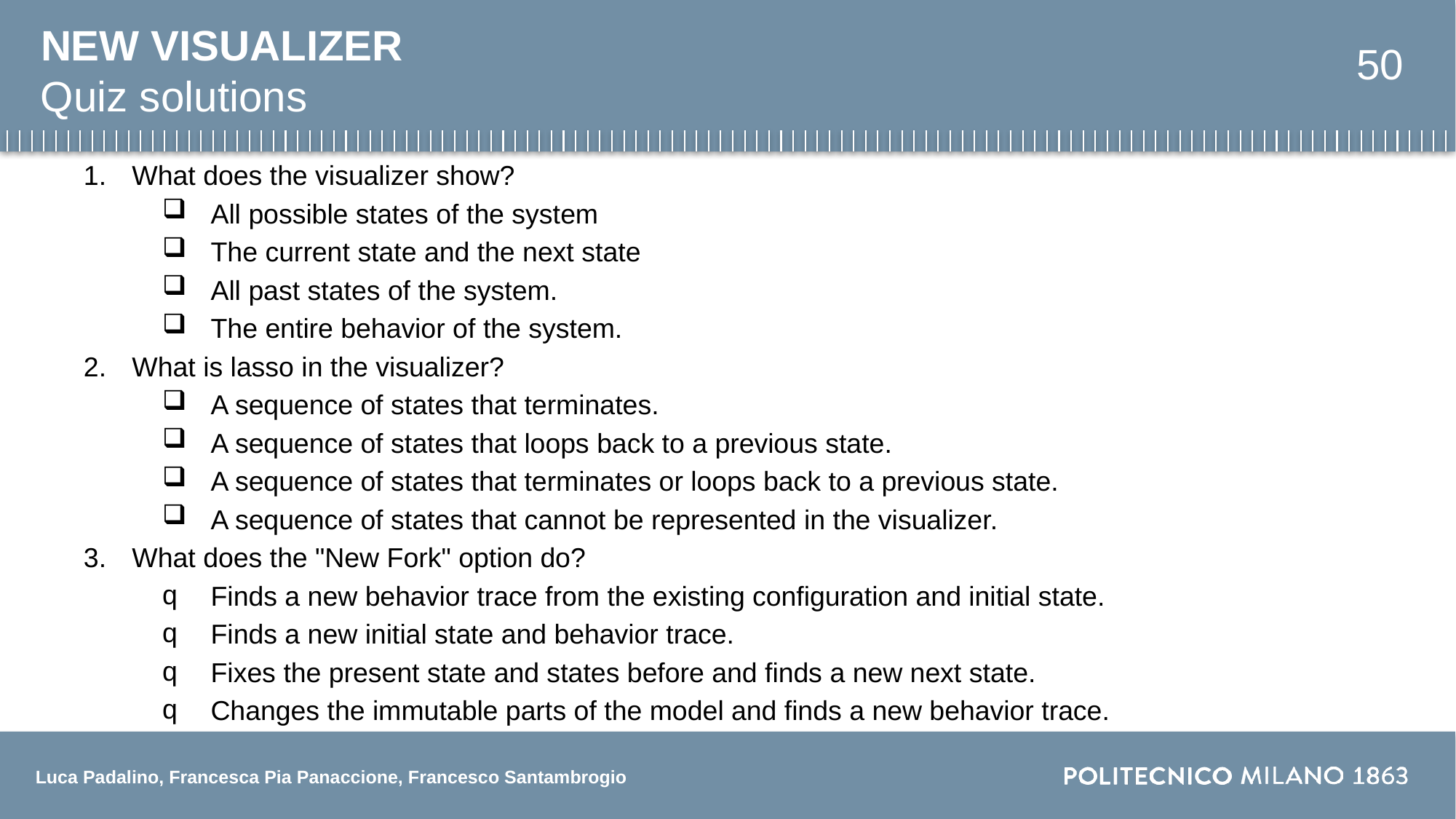

# NEW VISUALIZER
50
Quiz solutions
What does the visualizer show?
All possible states of the system
The current state and the next state
All past states of the system.
The entire behavior of the system.
What is lasso in the visualizer?
A sequence of states that terminates.
A sequence of states that loops back to a previous state.
A sequence of states that terminates or loops back to a previous state.
A sequence of states that cannot be represented in the visualizer.
What does the "New Fork" option do?
Finds a new behavior trace from the existing configuration and initial state.
Finds a new initial state and behavior trace.
Fixes the present state and states before and finds a new next state.
Changes the immutable parts of the model and finds a new behavior trace.